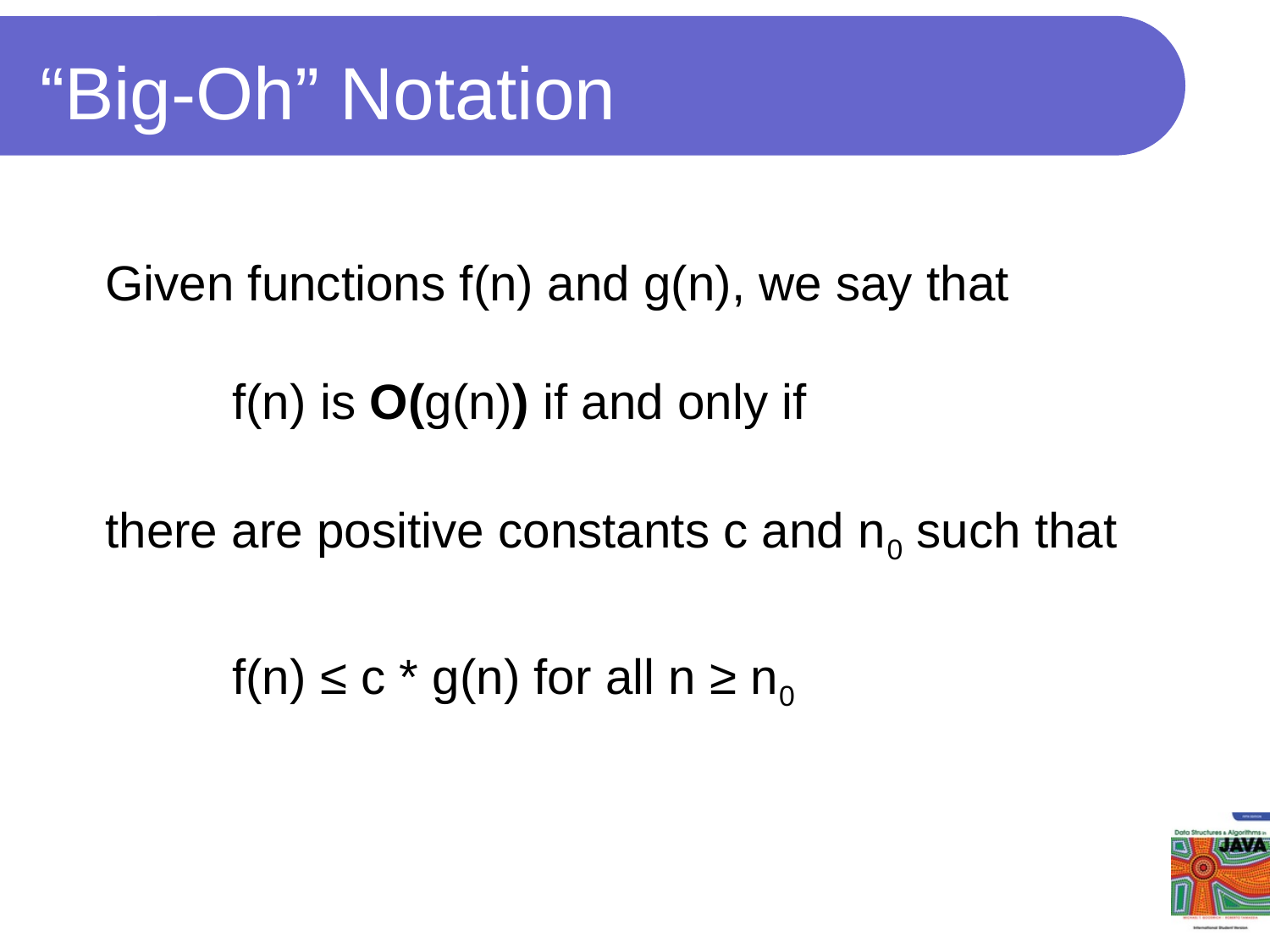

# “Big-Oh” Notation

	Given functions f(n) and g(n), we say that
	f(n) is O(g(n)) if and only if
	there are positive constants c and n0 such that

		f(n) ≤ c * g(n) for all n ≥ n0